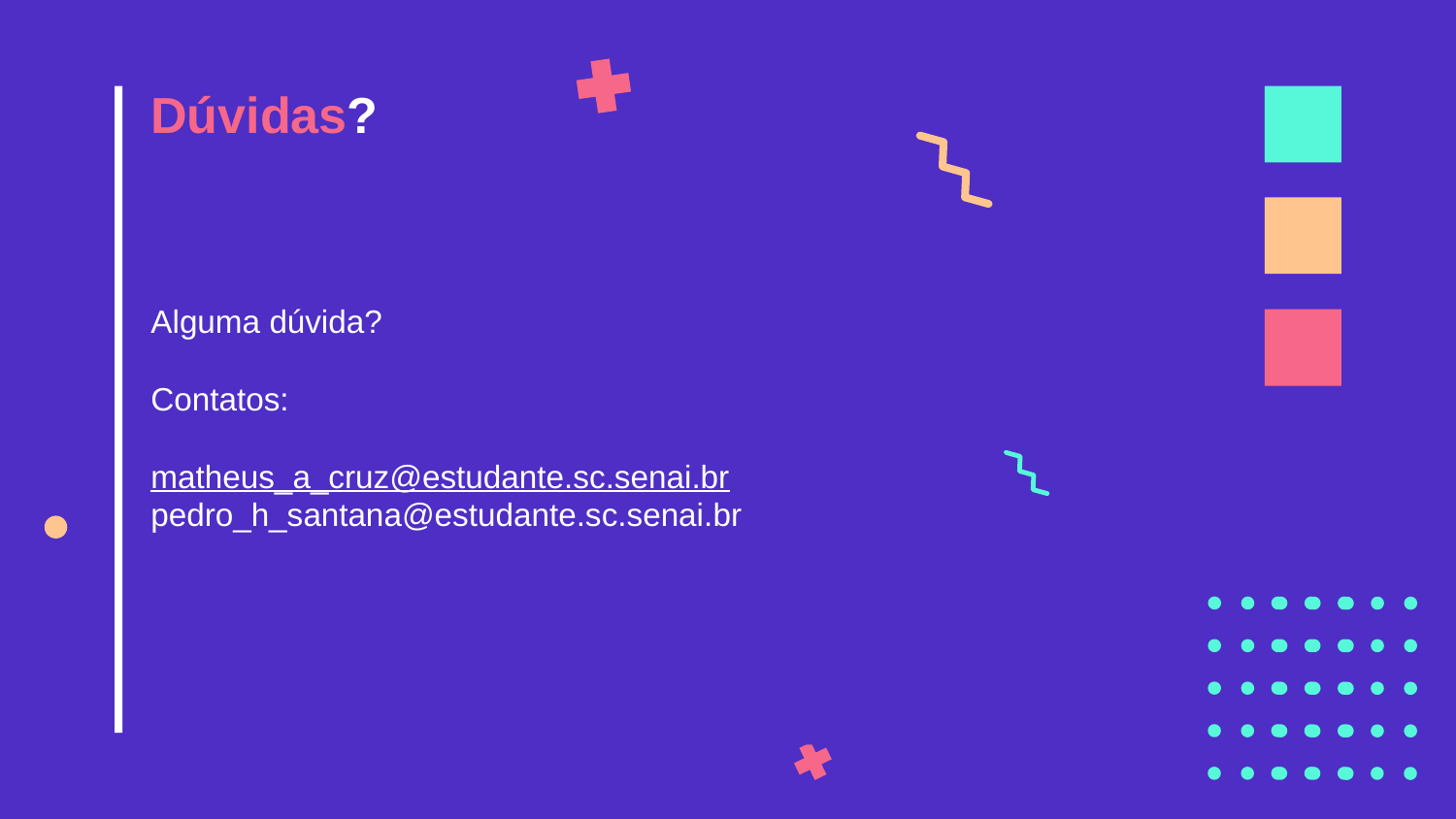

# Dúvidas?

Alguma dúvida?

Contatos:

matheus_a_cruz@estudante.sc.senai.br
pedro_h_santana@estudante.sc.senai.br

Please keep this slide for attribution